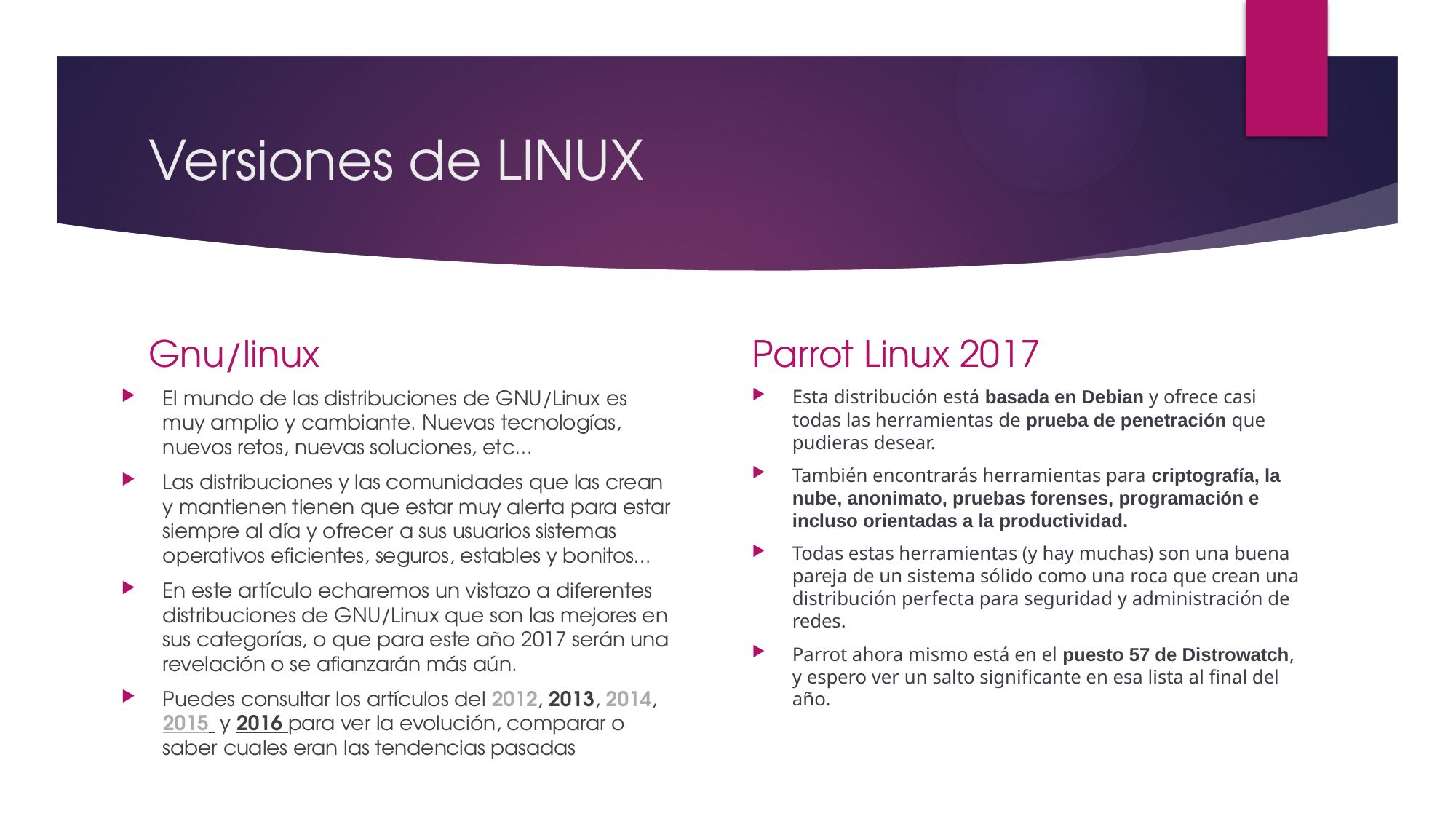

# Versiones de LINUX
Gnu/linux
Parrot Linux 2017
El mundo de las distribuciones de GNU/Linux es muy amplio y cambiante. Nuevas tecnologías, nuevos retos, nuevas soluciones, etc…
Las distribuciones y las comunidades que las crean y mantienen tienen que estar muy alerta para estar siempre al día y ofrecer a sus usuarios sistemas operativos eficientes, seguros, estables y bonitos…
En este artículo echaremos un vistazo a diferentes distribuciones de GNU/Linux que son las mejores en sus categorías, o que para este año 2017 serán una revelación o se afianzarán más aún.
Puedes consultar los artículos del 2012, 2013, 2014, 2015  y 2016 para ver la evolución, comparar o saber cuales eran las tendencias pasadas
Esta distribución está basada en Debian y ofrece casi todas las herramientas de prueba de penetración que pudieras desear.
También encontrarás herramientas para criptografía, la nube, anonimato, pruebas forenses, programación e incluso orientadas a la productividad.
Todas estas herramientas (y hay muchas) son una buena pareja de un sistema sólido como una roca que crean una distribución perfecta para seguridad y administración de redes.
Parrot ahora mismo está en el puesto 57 de Distrowatch, y espero ver un salto significante en esa lista al final del año.